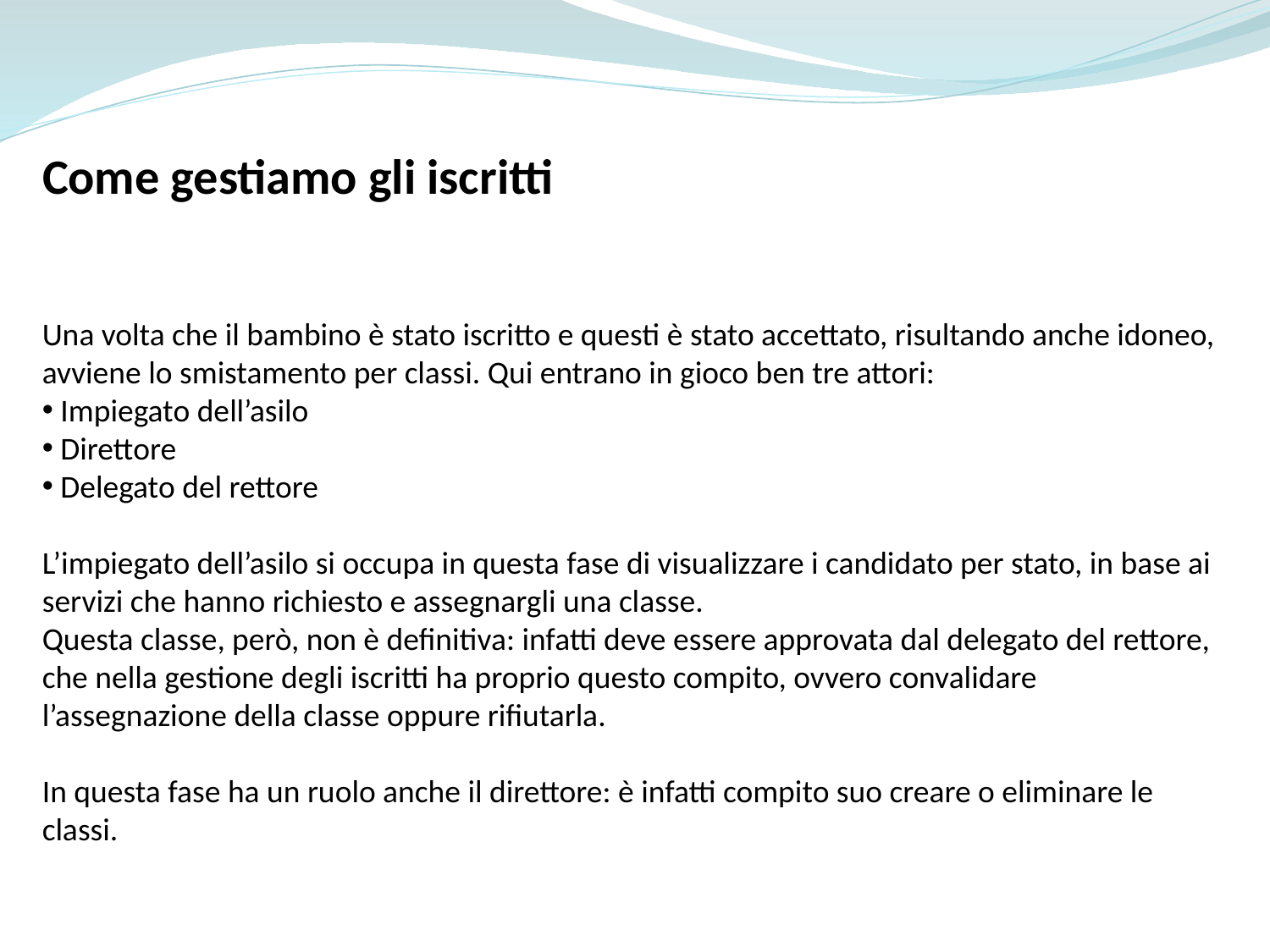

Come gestiamo gli iscritti
Una volta che il bambino è stato iscritto e questi è stato accettato, risultando anche idoneo, avviene lo smistamento per classi. Qui entrano in gioco ben tre attori:
 Impiegato dell’asilo
 Direttore
 Delegato del rettore

L’impiegato dell’asilo si occupa in questa fase di visualizzare i candidato per stato, in base ai servizi che hanno richiesto e assegnargli una classe.
Questa classe, però, non è definitiva: infatti deve essere approvata dal delegato del rettore, che nella gestione degli iscritti ha proprio questo compito, ovvero convalidare l’assegnazione della classe oppure rifiutarla.

In questa fase ha un ruolo anche il direttore: è infatti compito suo creare o eliminare le classi.